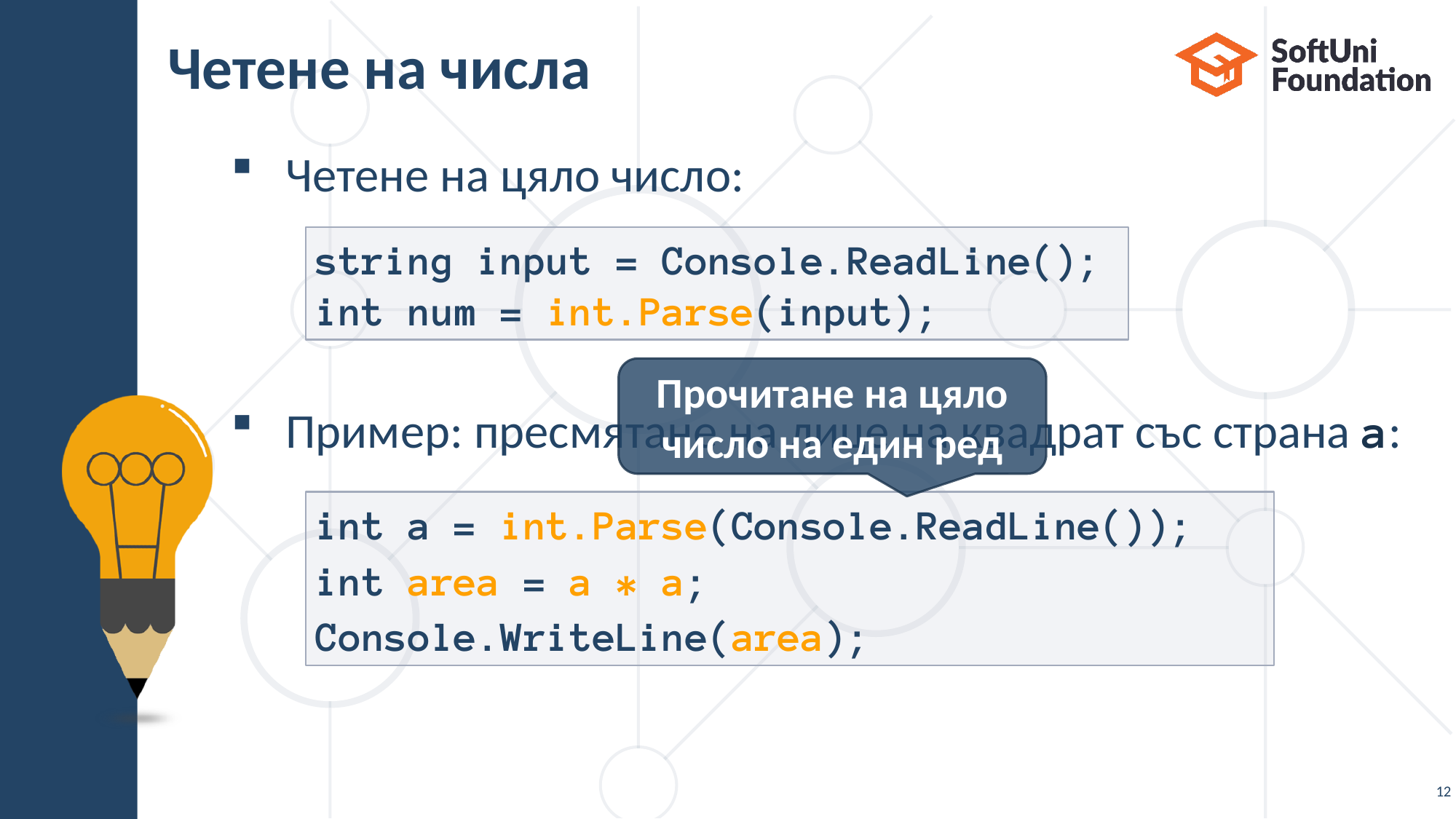

# Четене на числа
Четене на цяло число:

Пример: пресмятане на лице на квадрат със страна а:

string input = Console.ReadLine();
int num = int.Parse(input);
Прочитане на цяло число на един ред
int a = int.Parse(Console.ReadLine());
int area = a * a;
Console.WriteLine(area);
12